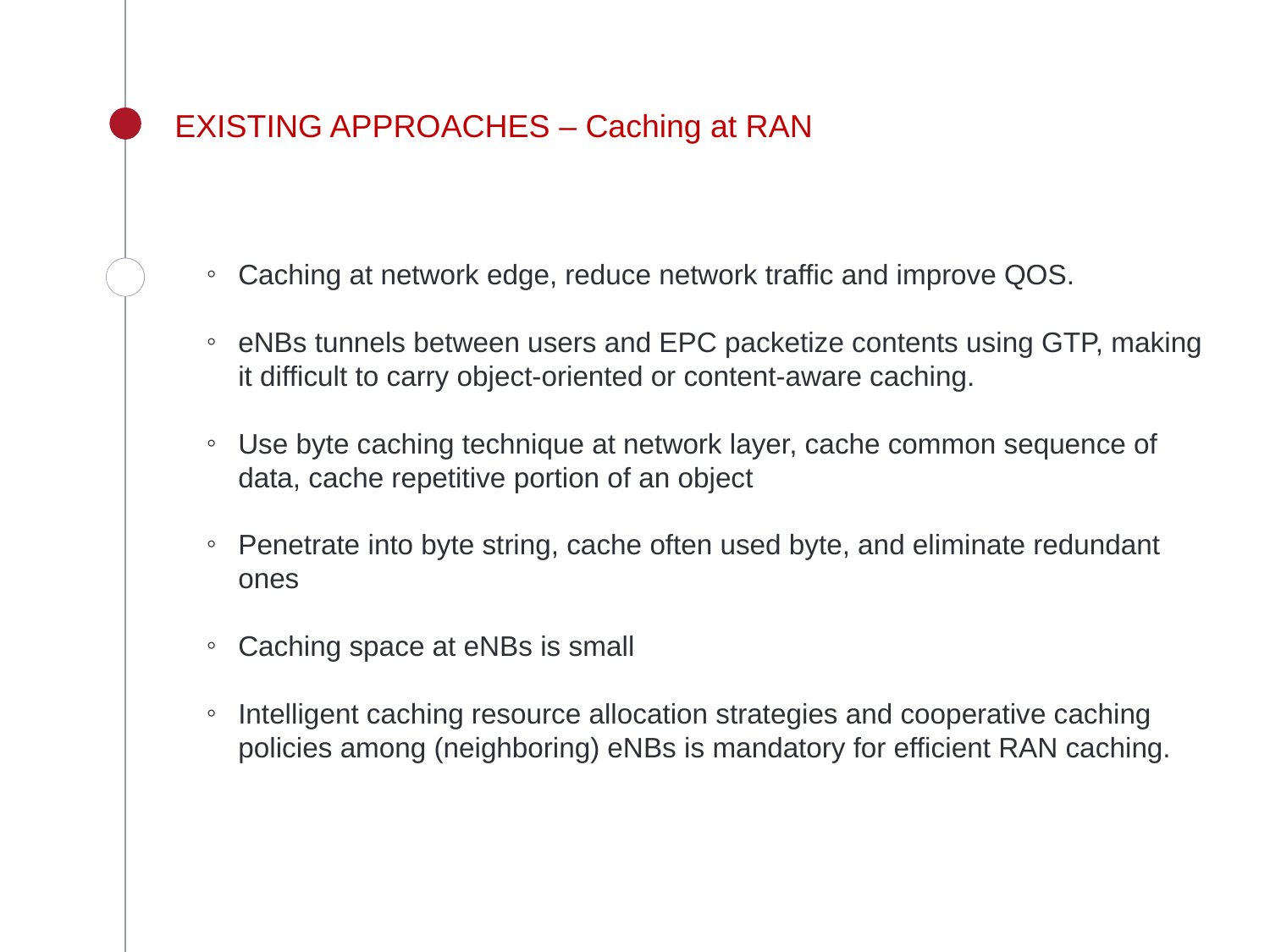

# EXISTING APPROACHES – Caching at RAN

Caching at network edge, reduce network traffic and improve QOS.

eNBs tunnels between users and EPC packetize contents using GTP, making it difficult to carry object-oriented or content-aware caching.

Use byte caching technique at network layer, cache common sequence of data, cache repetitive portion of an object

Penetrate into byte string, cache often used byte, and eliminate redundant ones

Caching space at eNBs is small

Intelligent caching resource allocation strategies and cooperative caching policies among (neighboring) eNBs is mandatory for efficient RAN caching.